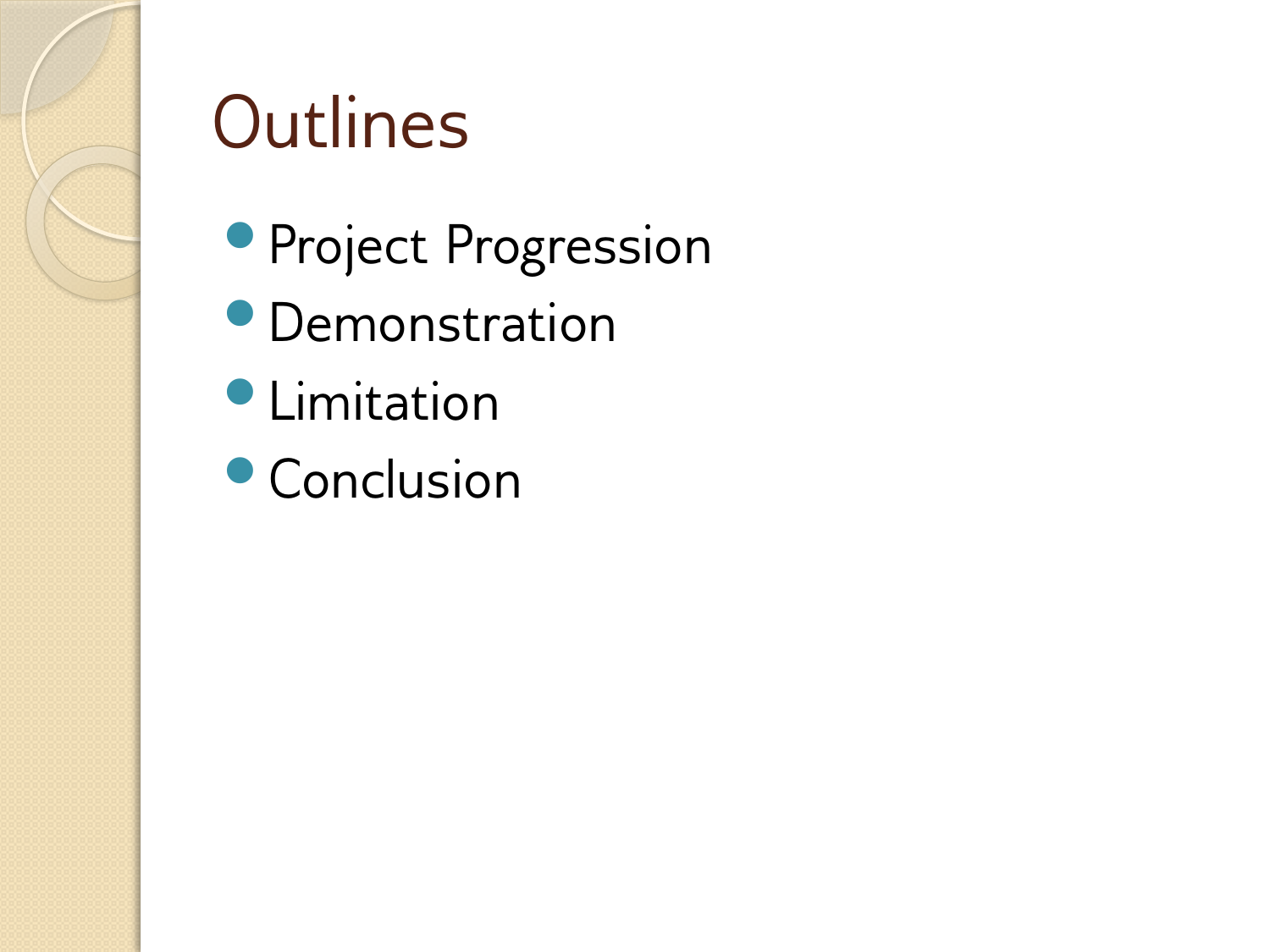

# Outlines
Project Progression
Demonstration
Limitation
Conclusion